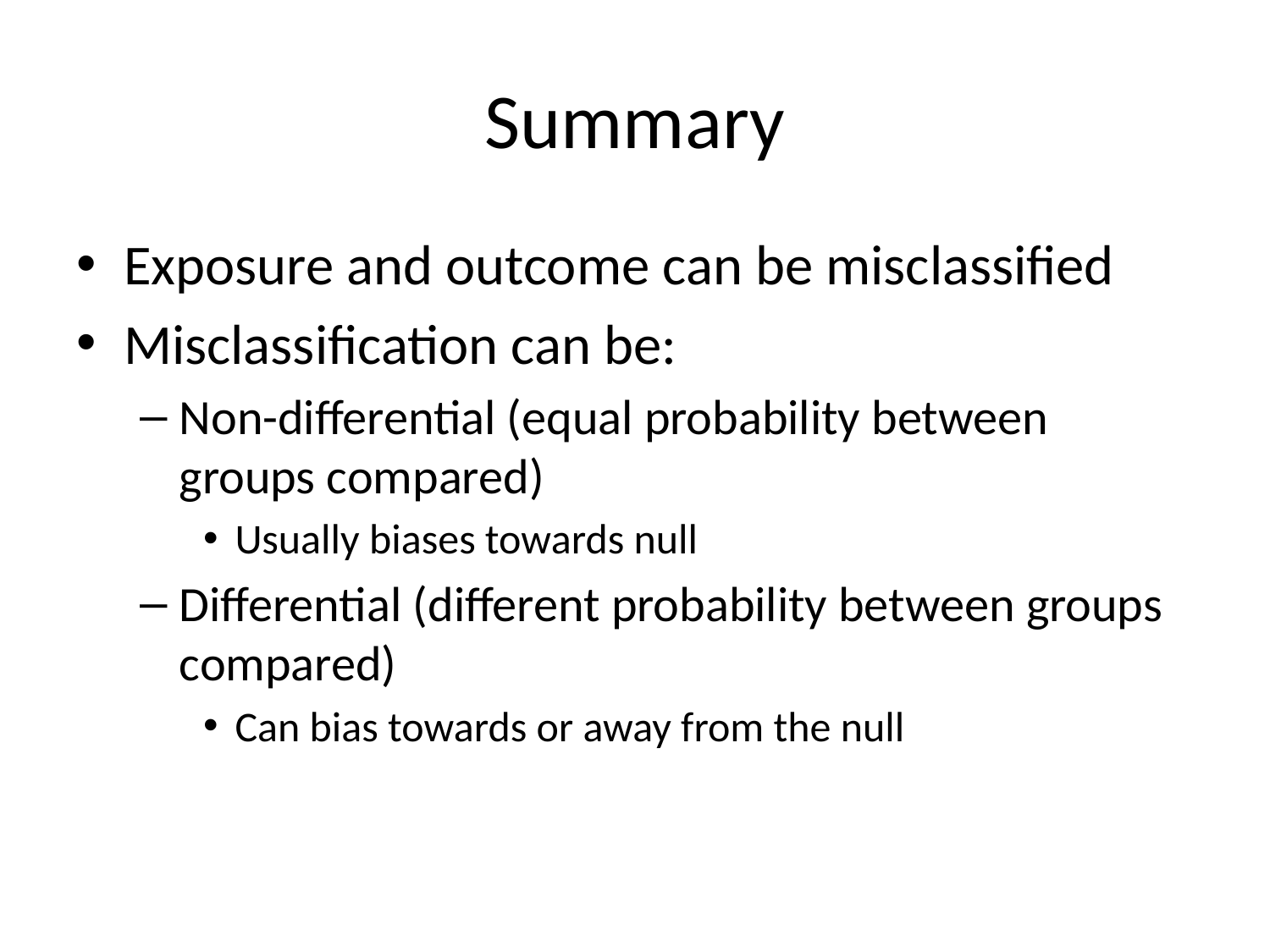

# Summary
Exposure and outcome can be misclassified
Misclassification can be:
Non-differential (equal probability between groups compared)
Usually biases towards null
Differential (different probability between groups compared)
Can bias towards or away from the null